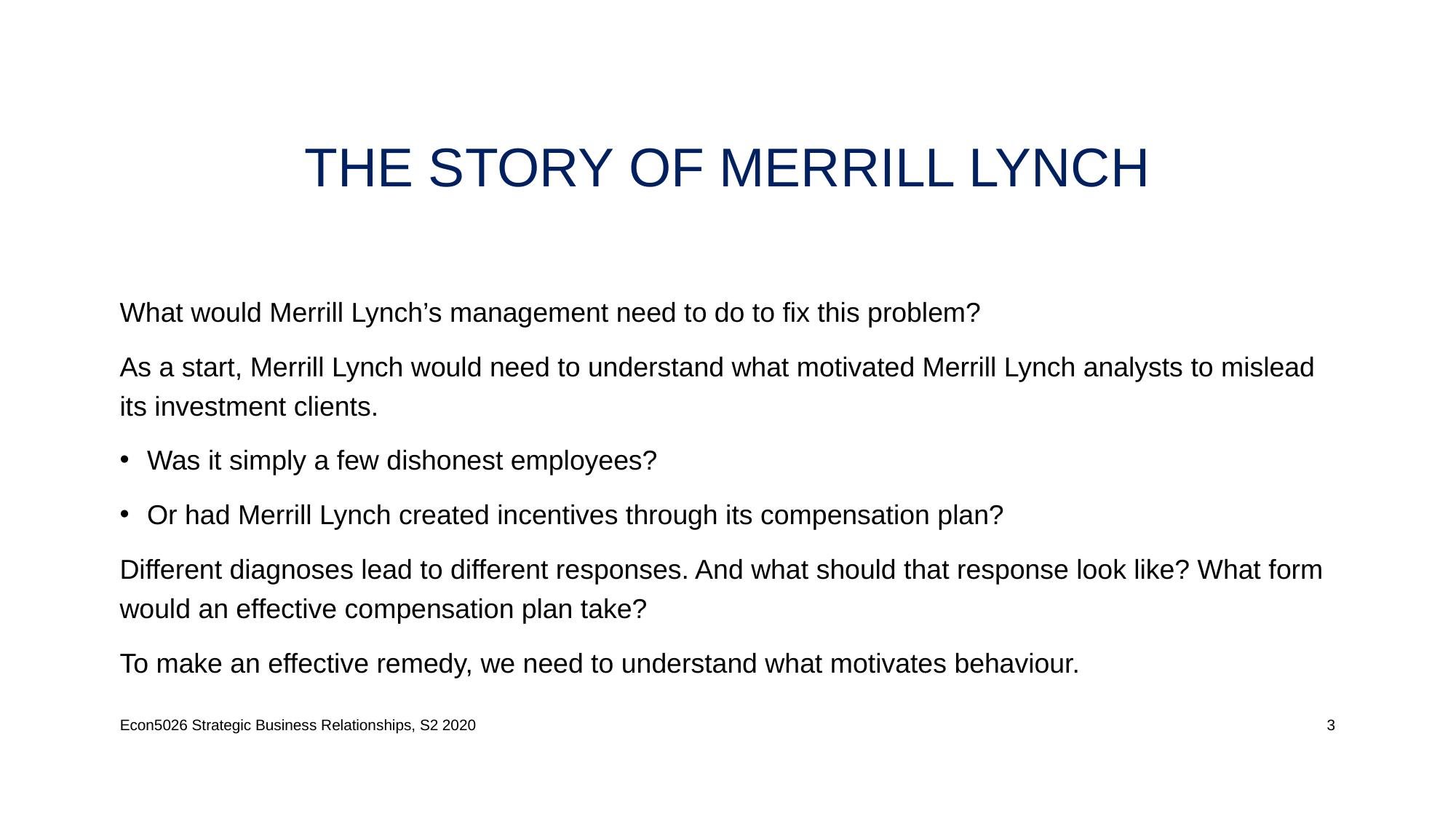

# The Story of Merrill Lynch
What would Merrill Lynch’s management need to do to fix this problem?
As a start, Merrill Lynch would need to understand what motivated Merrill Lynch analysts to mislead its investment clients.
Was it simply a few dishonest employees?
Or had Merrill Lynch created incentives through its compensation plan?
Different diagnoses lead to different responses. And what should that response look like? What form would an effective compensation plan take?
To make an effective remedy, we need to understand what motivates behaviour.
Econ5026 Strategic Business Relationships, S2 2020
3